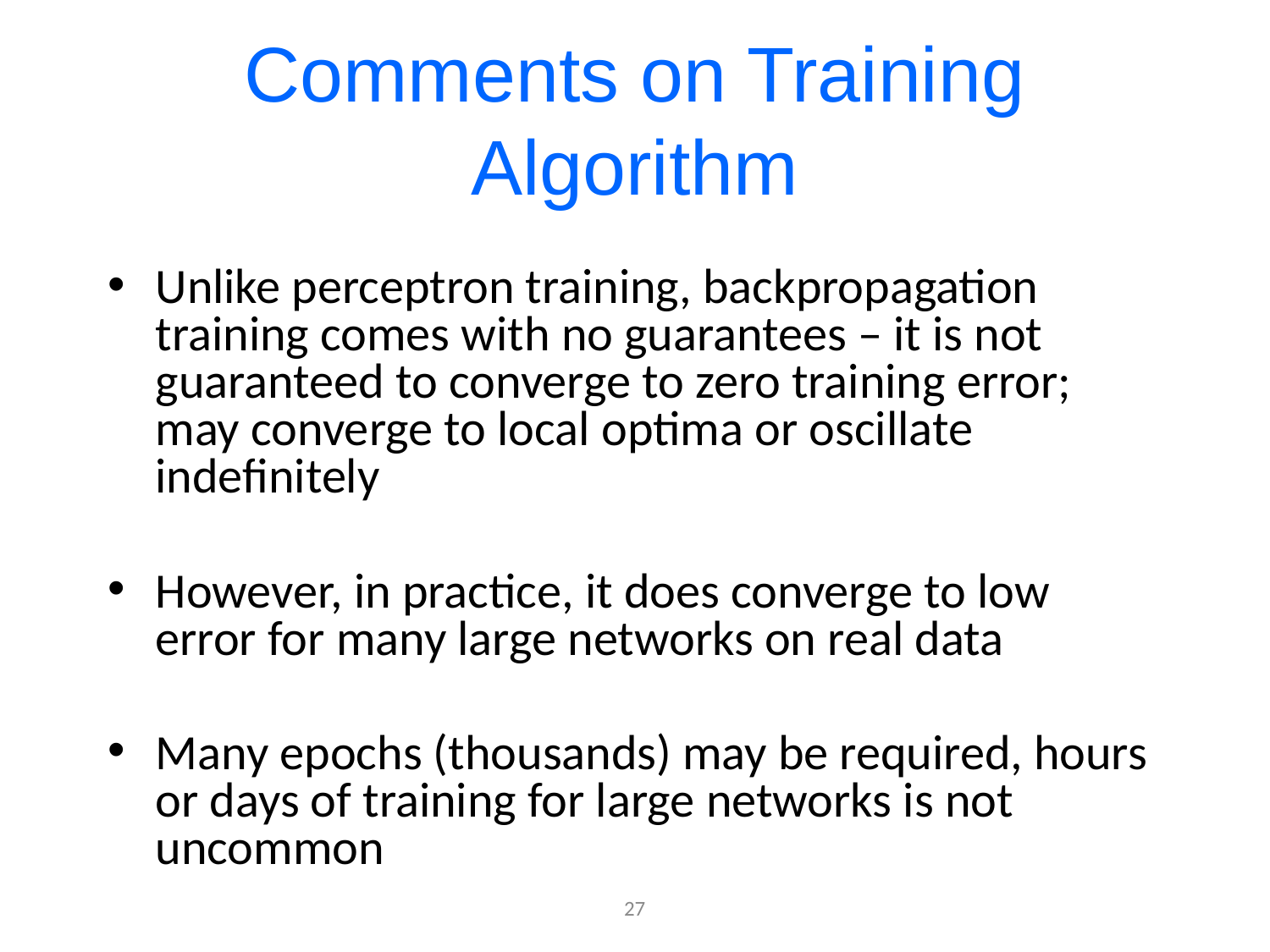

# Comments on Training Algorithm

Unlike perceptron training, backpropagation training comes with no guarantees – it is not guaranteed to converge to zero training error; may converge to local optima or oscillate indefinitely

However, in practice, it does converge to low error for many large networks on real data

Many epochs (thousands) may be required, hours or days of training for large networks is not uncommon

27